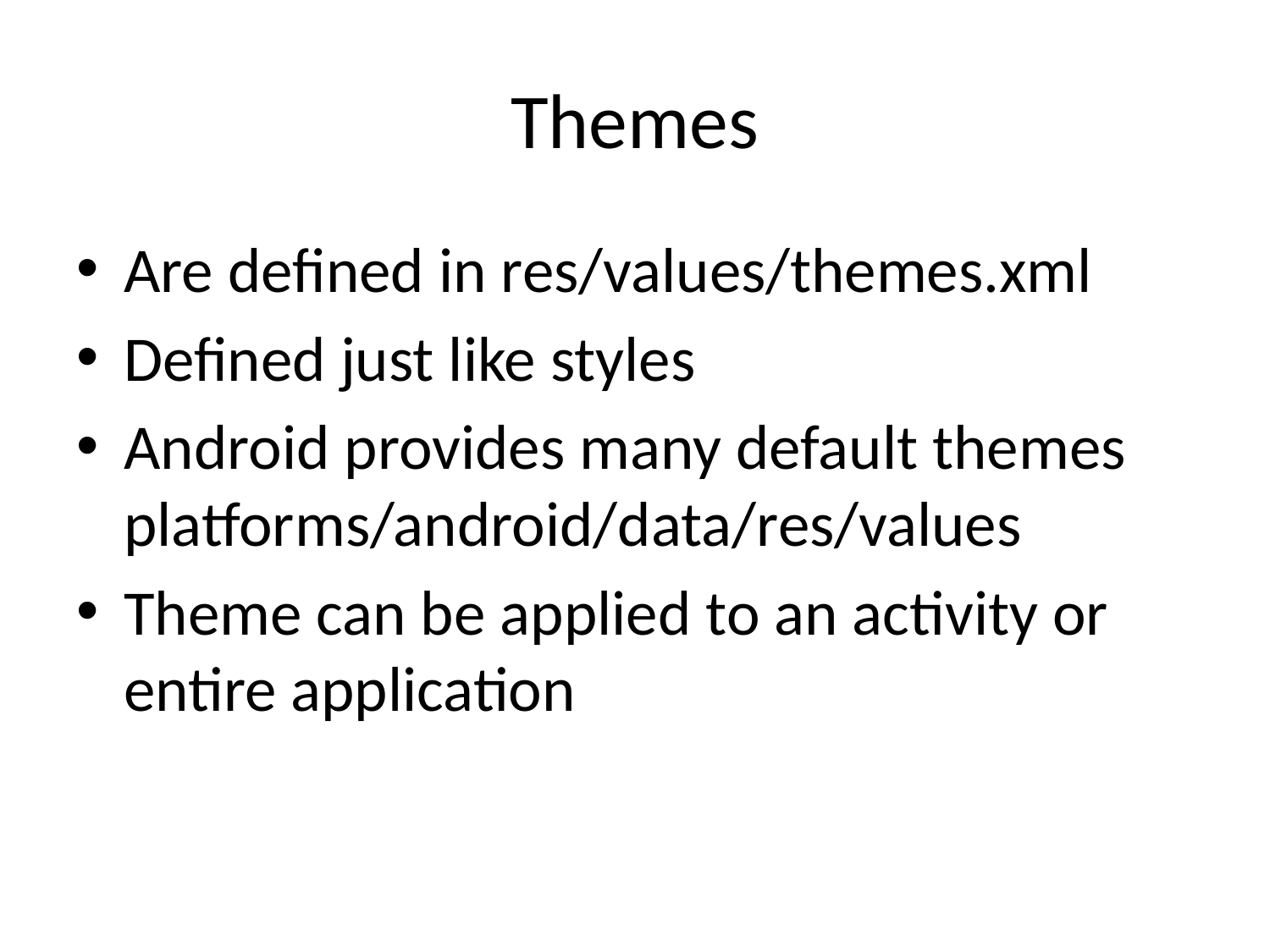

# Themes
Are defined in res/values/themes.xml
Defined just like styles
Android provides many default themes platforms/android/data/res/values
Theme can be applied to an activity or entire application